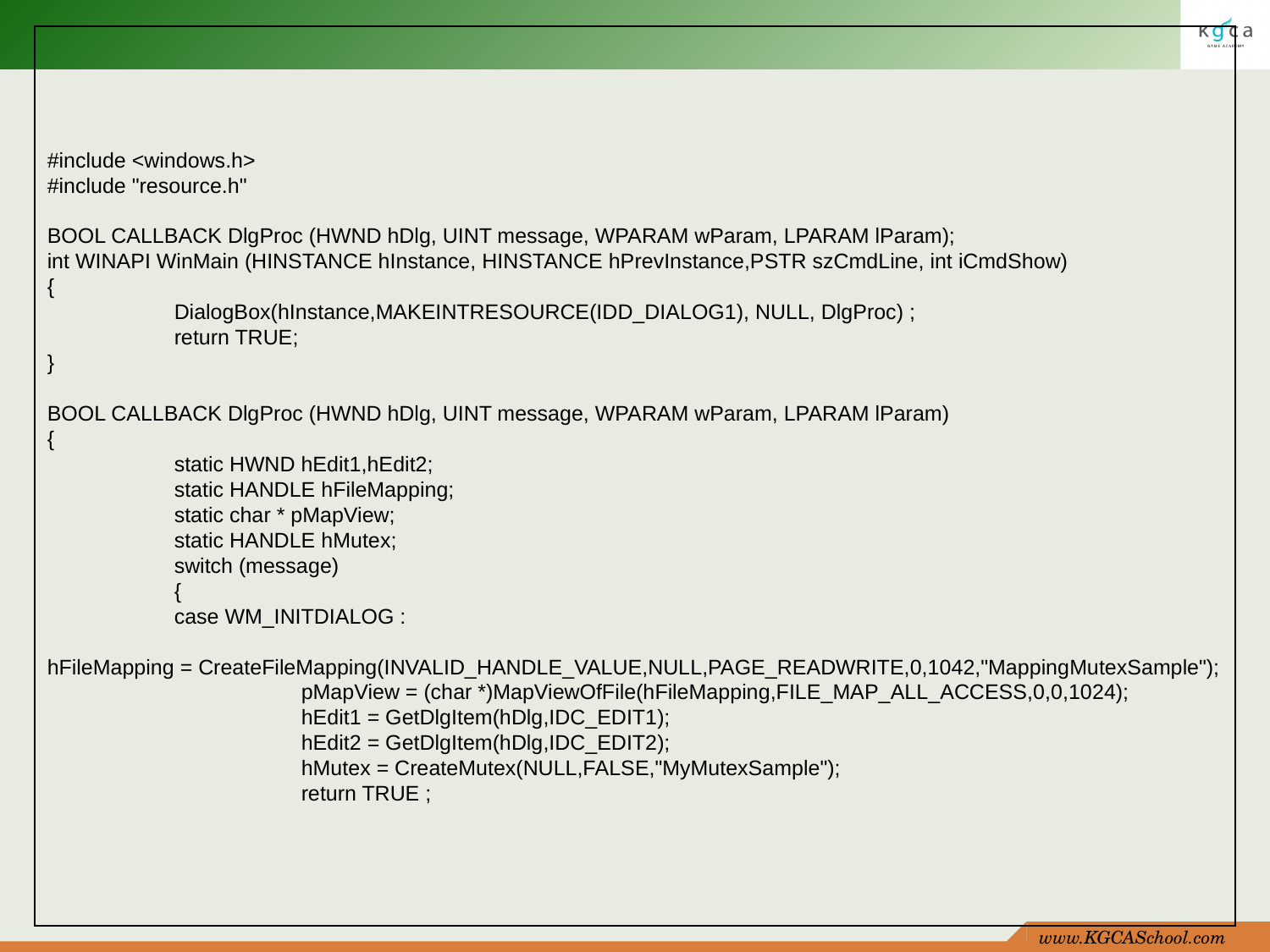

#include <windows.h>
#include "resource.h"

BOOL CALLBACK DlgProc (HWND hDlg, UINT message, WPARAM wParam, LPARAM lParam);
int WINAPI WinMain (HINSTANCE hInstance, HINSTANCE hPrevInstance,PSTR szCmdLine, int iCmdShow)
{
	DialogBox(hInstance,MAKEINTRESOURCE(IDD_DIALOG1), NULL, DlgProc) ;
	return TRUE;
}

BOOL CALLBACK DlgProc (HWND hDlg, UINT message, WPARAM wParam, LPARAM lParam)
{
	static HWND hEdit1,hEdit2;
	static HANDLE hFileMapping;
	static char * pMapView;
	static HANDLE hMutex;
	switch (message)
	{
	case WM_INITDIALOG :

hFileMapping = CreateFileMapping(INVALID_HANDLE_VALUE,NULL,PAGE_READWRITE,0,1042,"MappingMutexSample");
		pMapView = (char *)MapViewOfFile(hFileMapping,FILE_MAP_ALL_ACCESS,0,0,1024);
		hEdit1 = GetDlgItem(hDlg,IDC_EDIT1);
		hEdit2 = GetDlgItem(hDlg,IDC_EDIT2);
		hMutex = CreateMutex(NULL,FALSE,"MyMutexSample");
		return TRUE ;